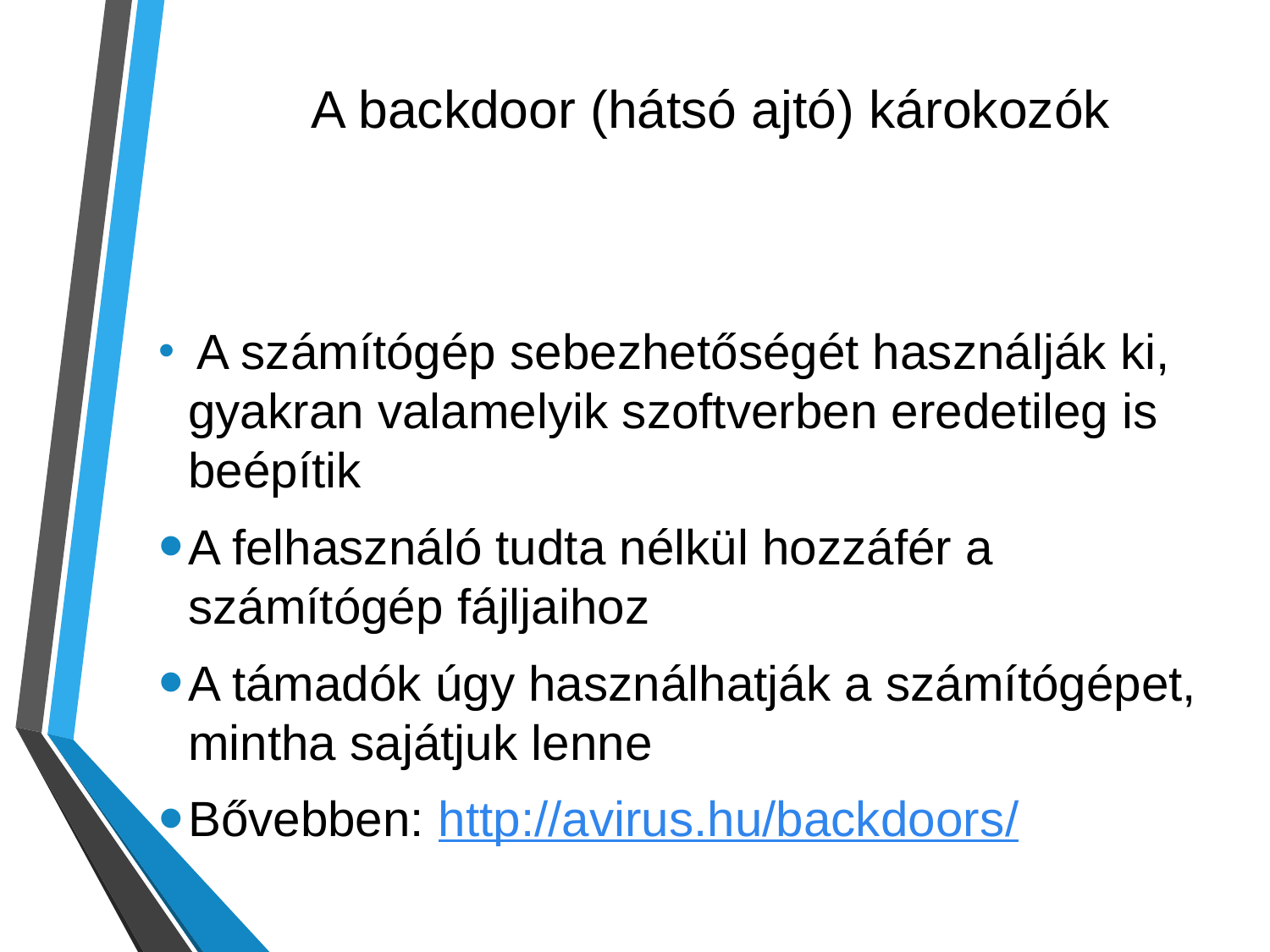

# A backdoor (hátsó ajtó) károkozók
 A számítógép sebezhetőségét használják ki, gyakran valamelyik szoftverben eredetileg is beépítik
A felhasználó tudta nélkül hozzáfér a számítógép fájljaihoz
A támadók úgy használhatják a számítógépet, mintha sajátjuk lenne
Bővebben: http://avirus.hu/backdoors/